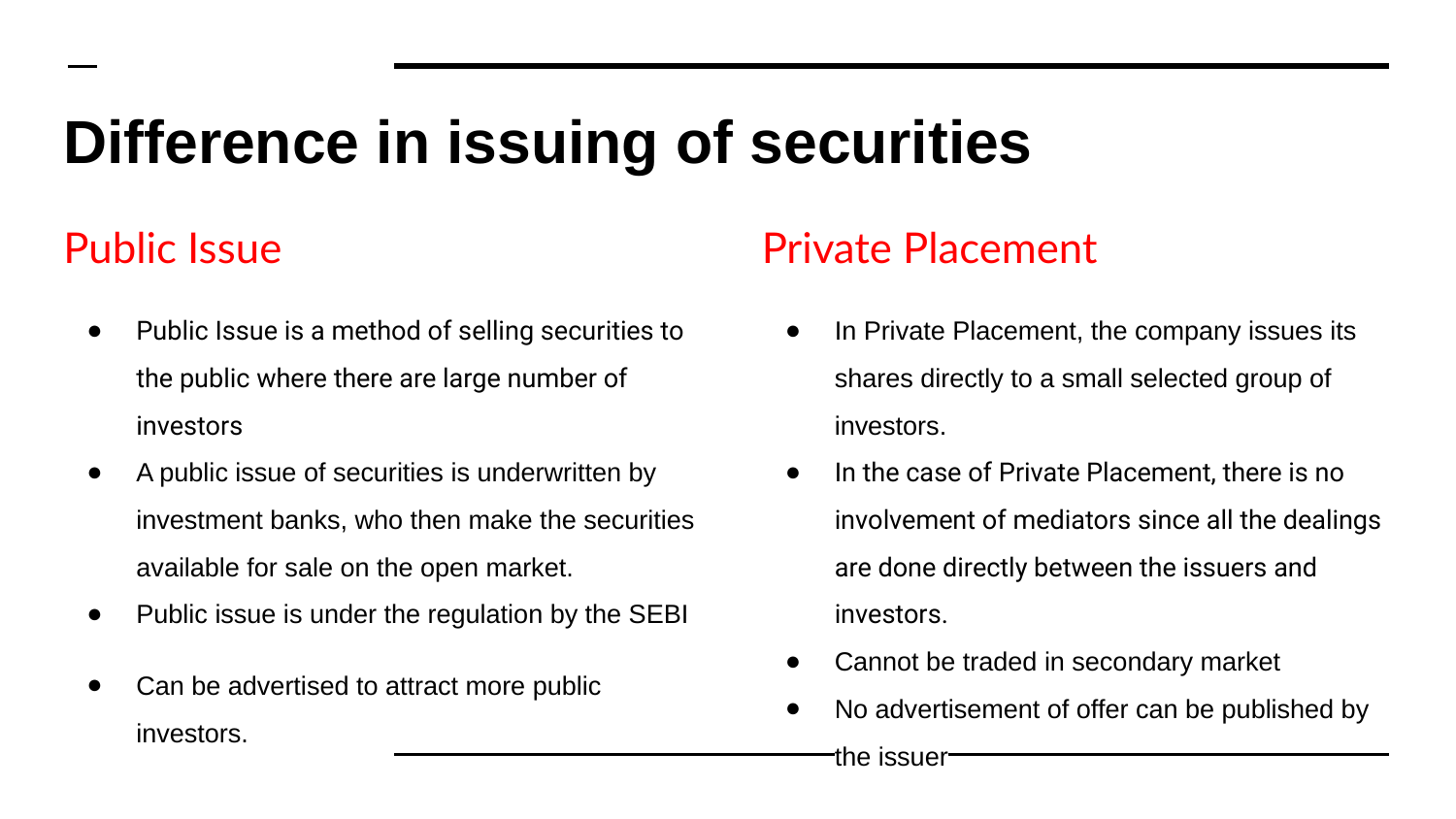

# Difference in issuing of securities
Public Issue

Private Placement

Public Issue is a method of selling securities to the public where there are large number of investors
A public issue of securities is underwritten by investment banks, who then make the securities available for sale on the open market.
Public issue is under the regulation by the SEBI
Can be advertised to attract more public investors.

In Private Placement, the company issues its shares directly to a small selected group of investors.
In the case of Private Placement, there is no involvement of mediators since all the dealings are done directly between the issuers and investors.
Cannot be traded in secondary market
No advertisement of offer can be published by the issuer